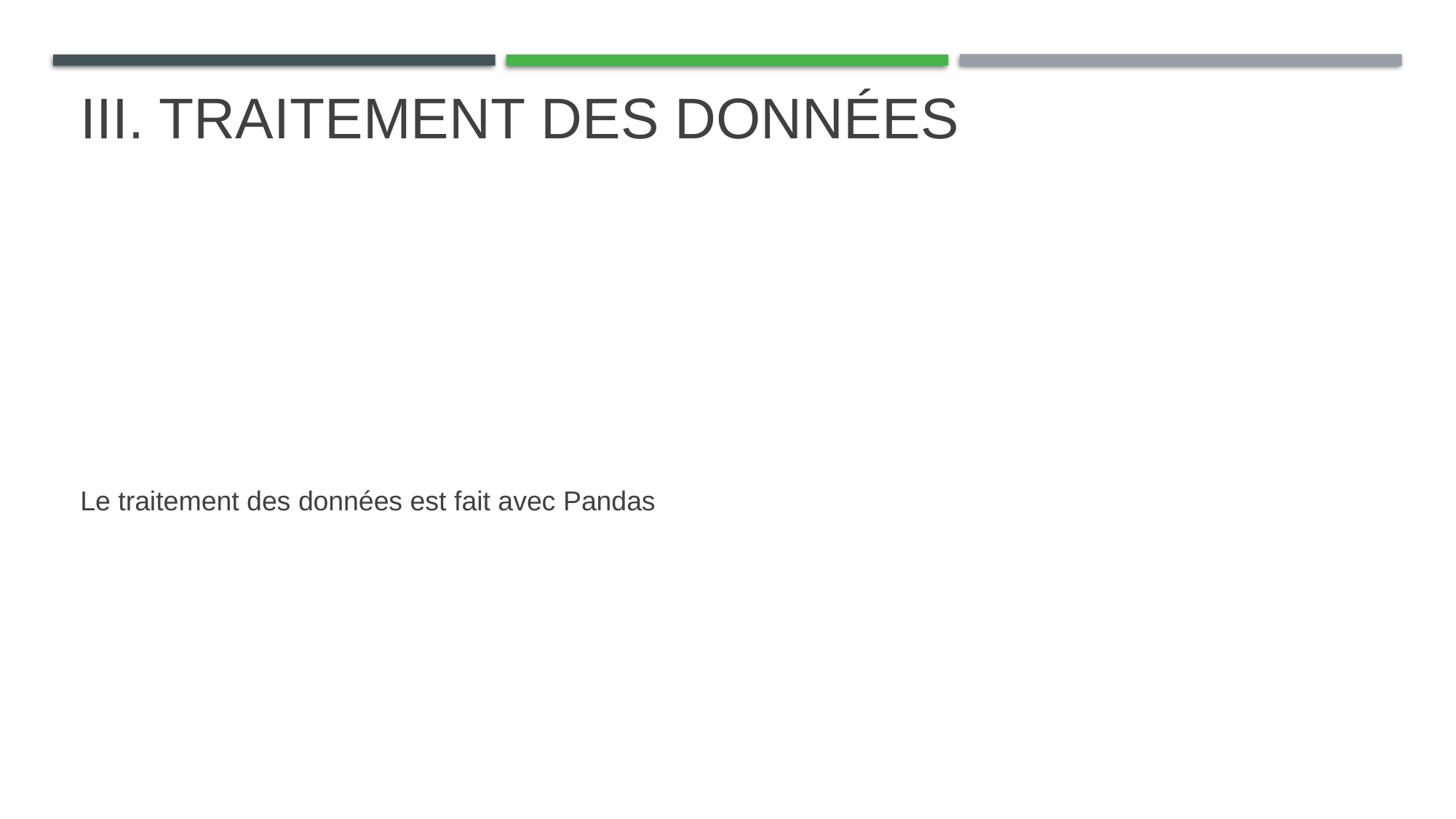

# III. Traitement des données
Le traitement des données est fait avec Pandas